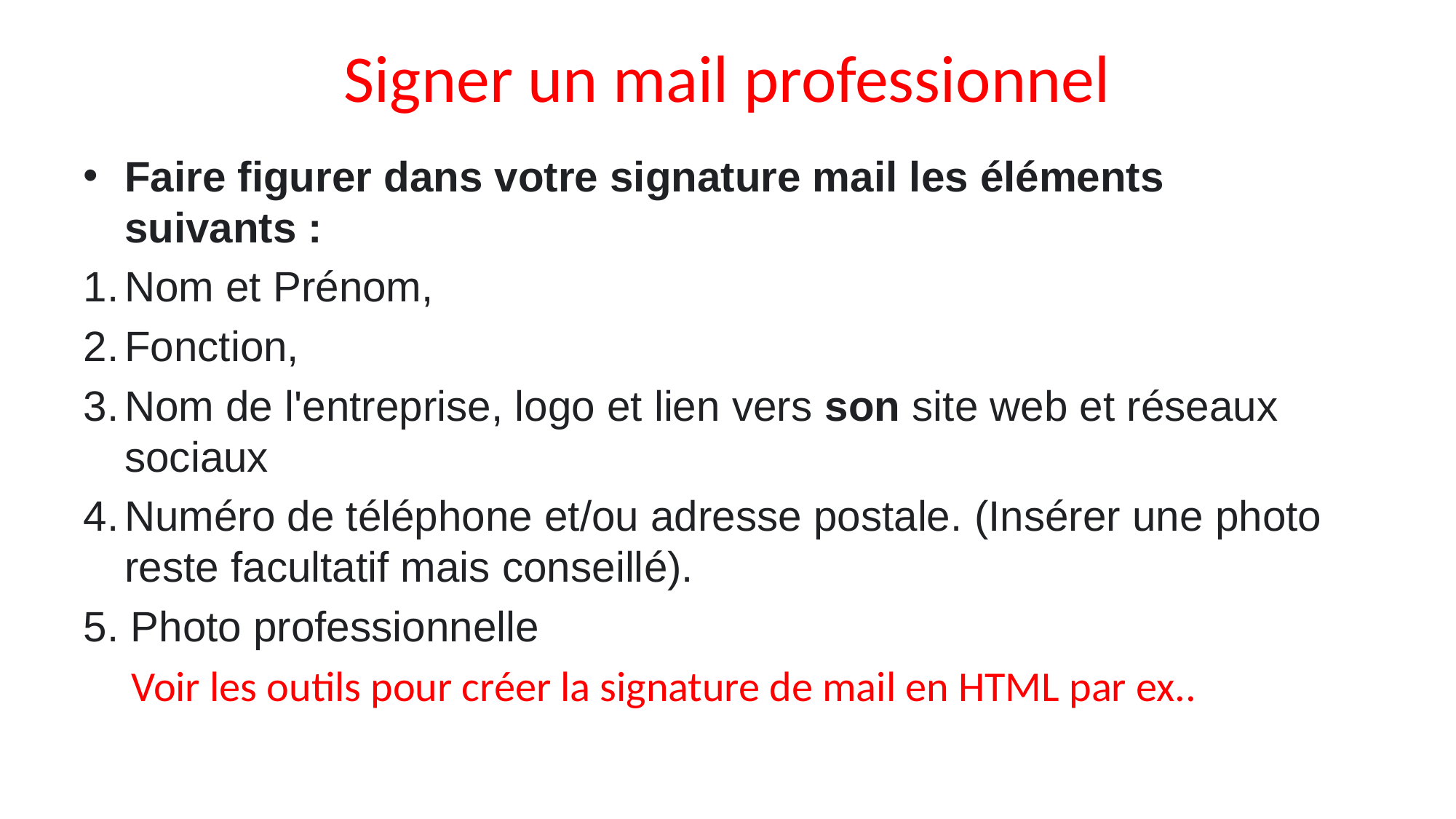

# Signer un mail professionnel
Faire figurer dans votre signature mail les éléments suivants :
Nom et Prénom,
Fonction,
Nom de l'entreprise, logo et lien vers son site web et réseaux sociaux
Numéro de téléphone et/ou adresse postale. (Insérer une photo reste facultatif mais conseillé).
5. Photo professionnelle
Voir les outils pour créer la signature de mail en HTML par ex..